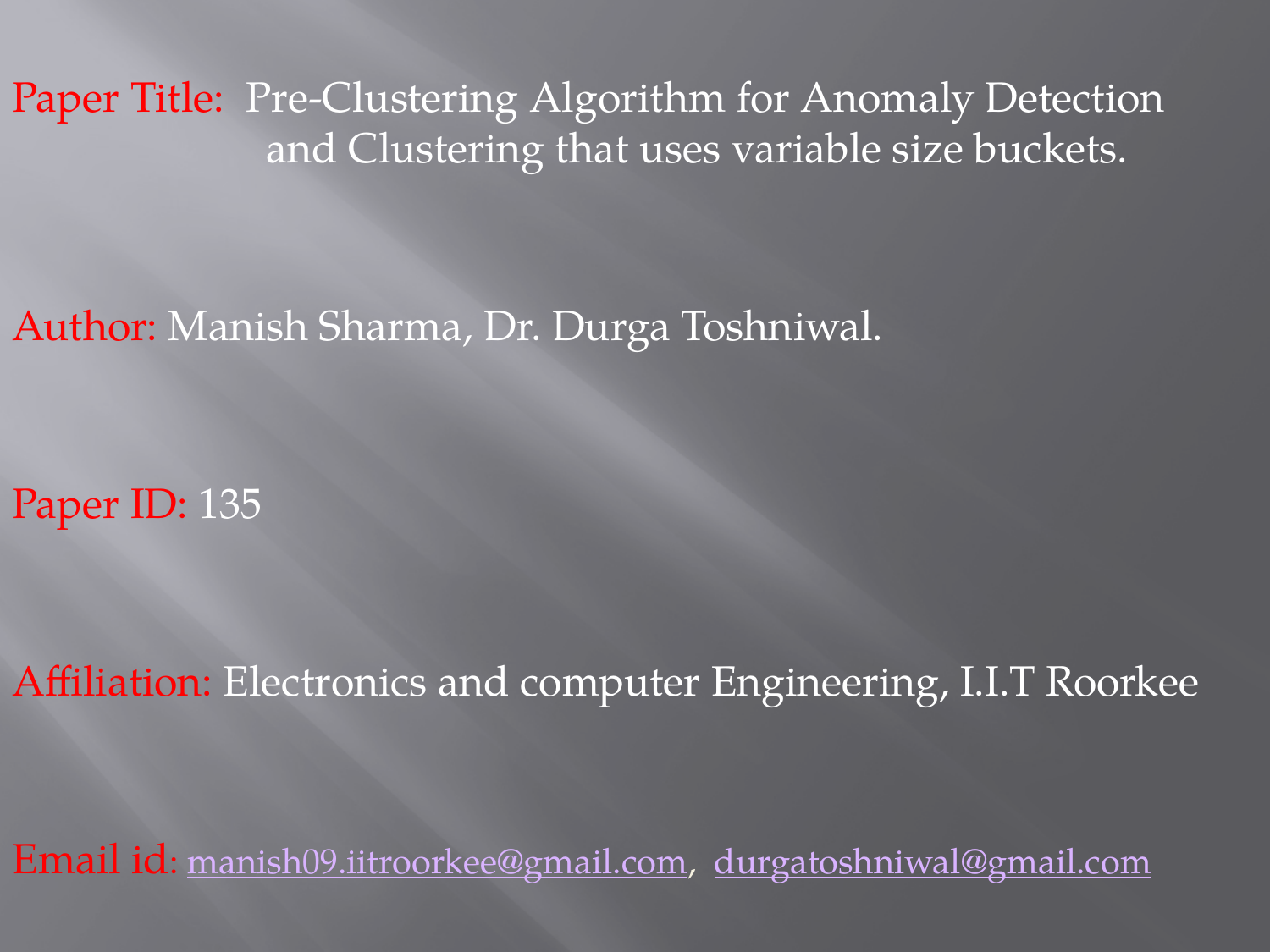

Paper Title:  Pre-Clustering Algorithm for Anomaly Detection 		and Clustering that uses variable size buckets.

Author: Manish Sharma, Dr. Durga Toshniwal.

Paper ID: 135

Affiliation: Electronics and computer Engineering, I.I.T Roorkee

Email id: manish09.iitroorkee@gmail.com,  durgatoshniwal@gmail.com
#